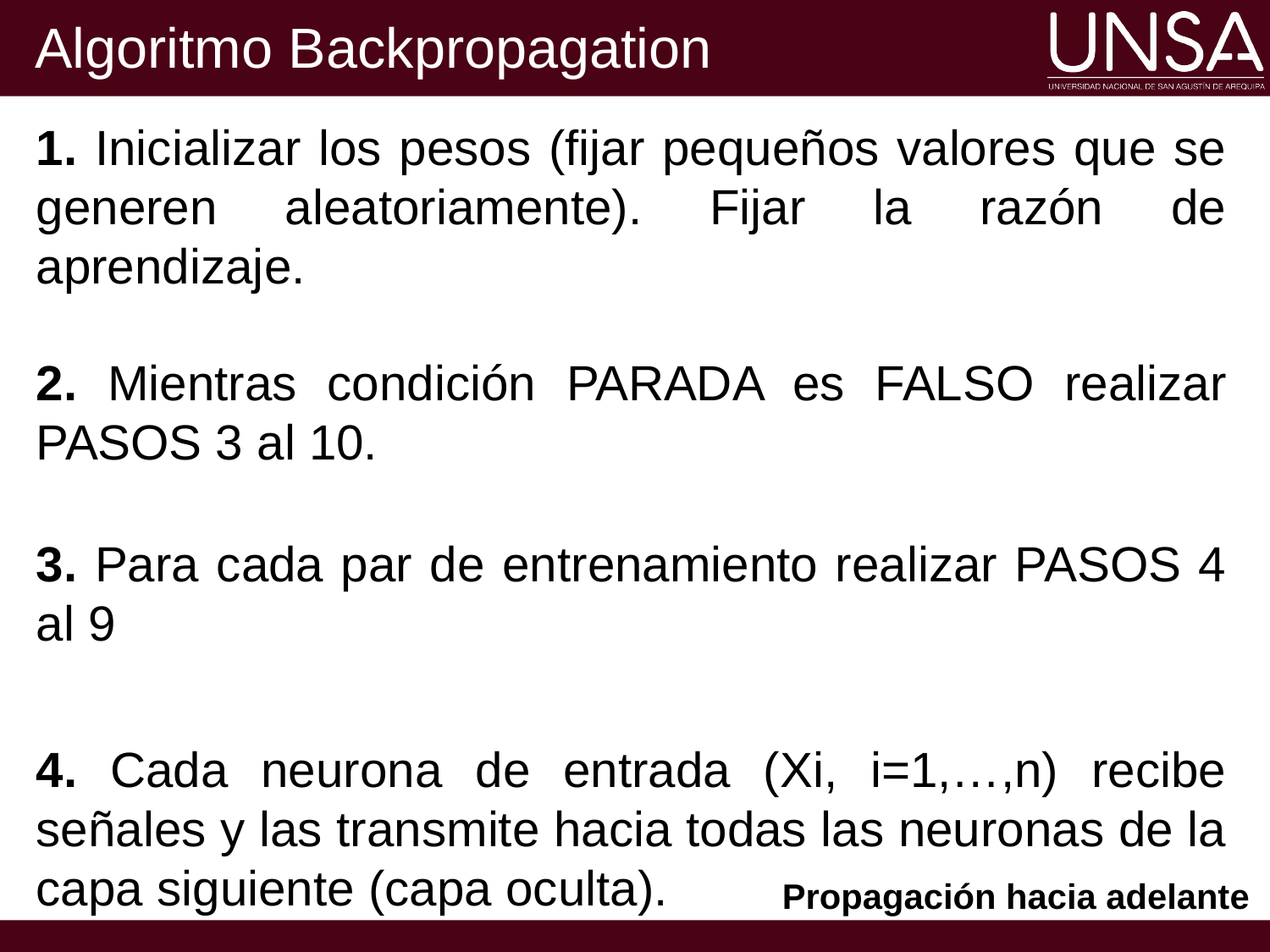

# Algoritmo Backpropagation
1. Inicializar los pesos (fijar pequeños valores que se generen aleatoriamente). Fijar la razón de aprendizaje.

2. Mientras condición PARADA es FALSO realizar PASOS 3 al 10.

3. Para cada par de entrenamiento realizar PASOS 4 al 9

4. Cada neurona de entrada (Xi, i=1,…,n) recibe señales y las transmite hacia todas las neuronas de la capa siguiente (capa oculta).

Propagación hacia adelante